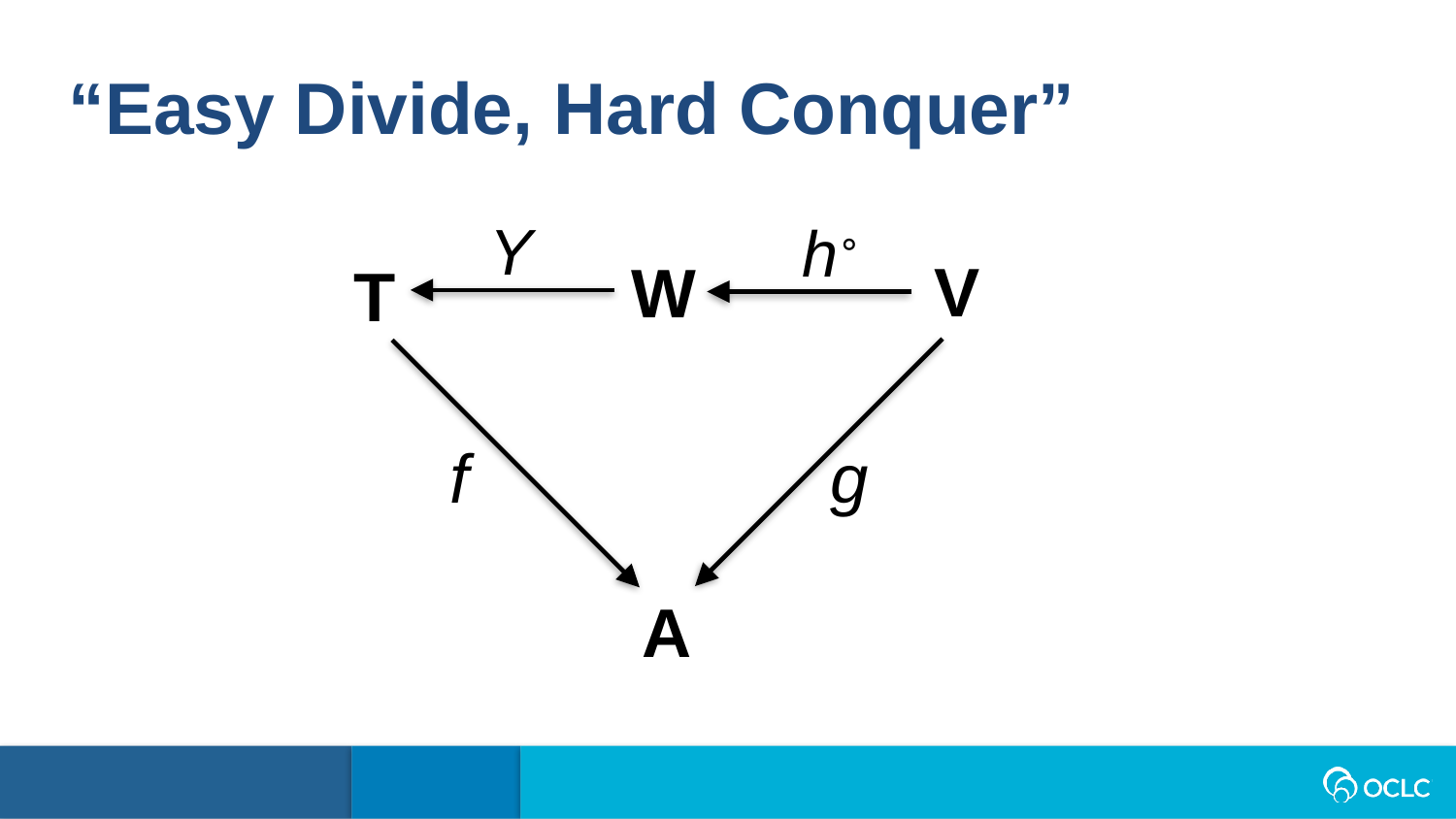

“Easy Divide, Hard Conquer”
Y
h∘
V
W
T
g
f
A